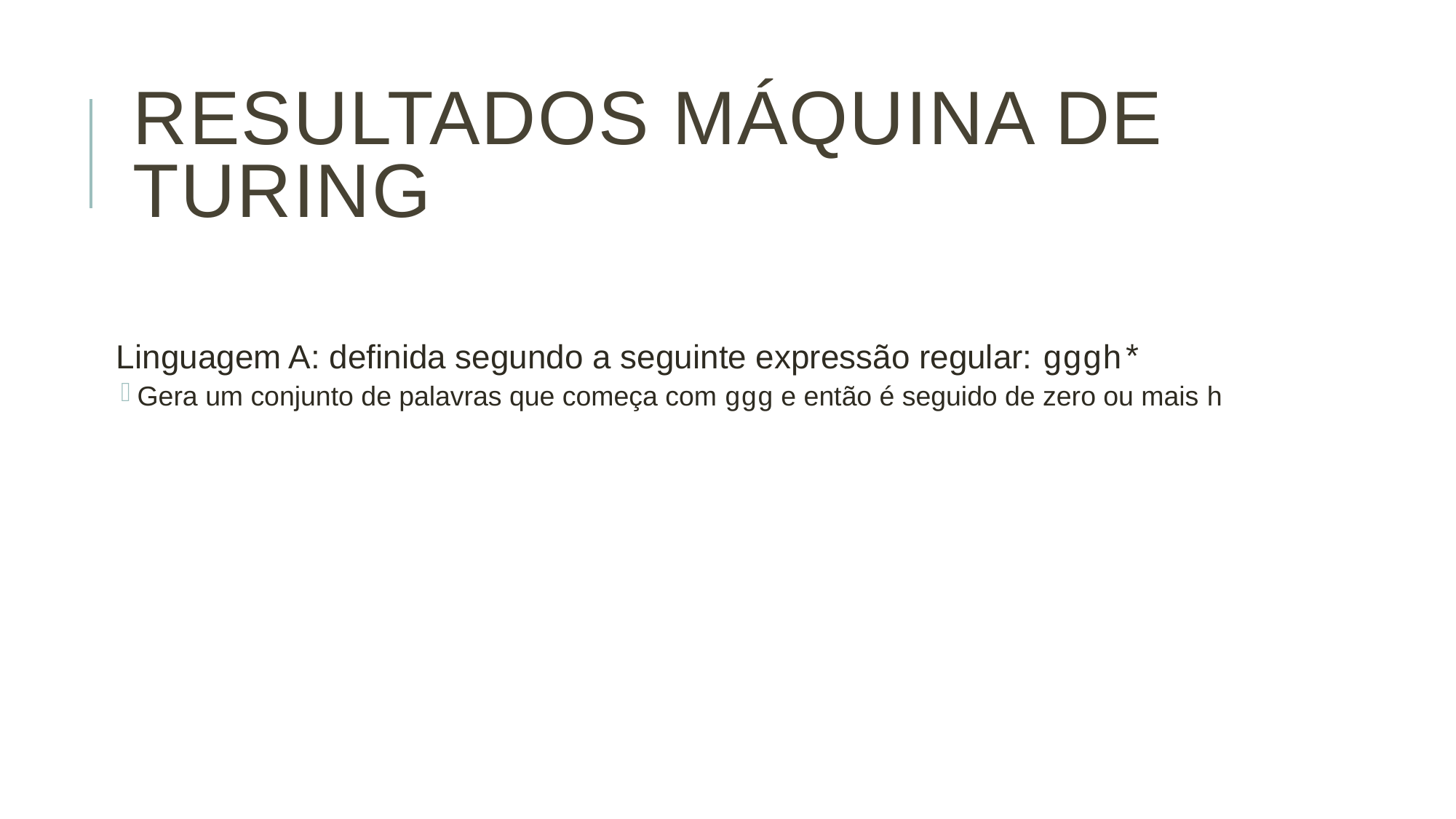

# Resultados Máquina de Turing
Linguagem A: definida segundo a seguinte expressão regular: gggh*
Gera um conjunto de palavras que começa com ggg e então é seguido de zero ou mais h